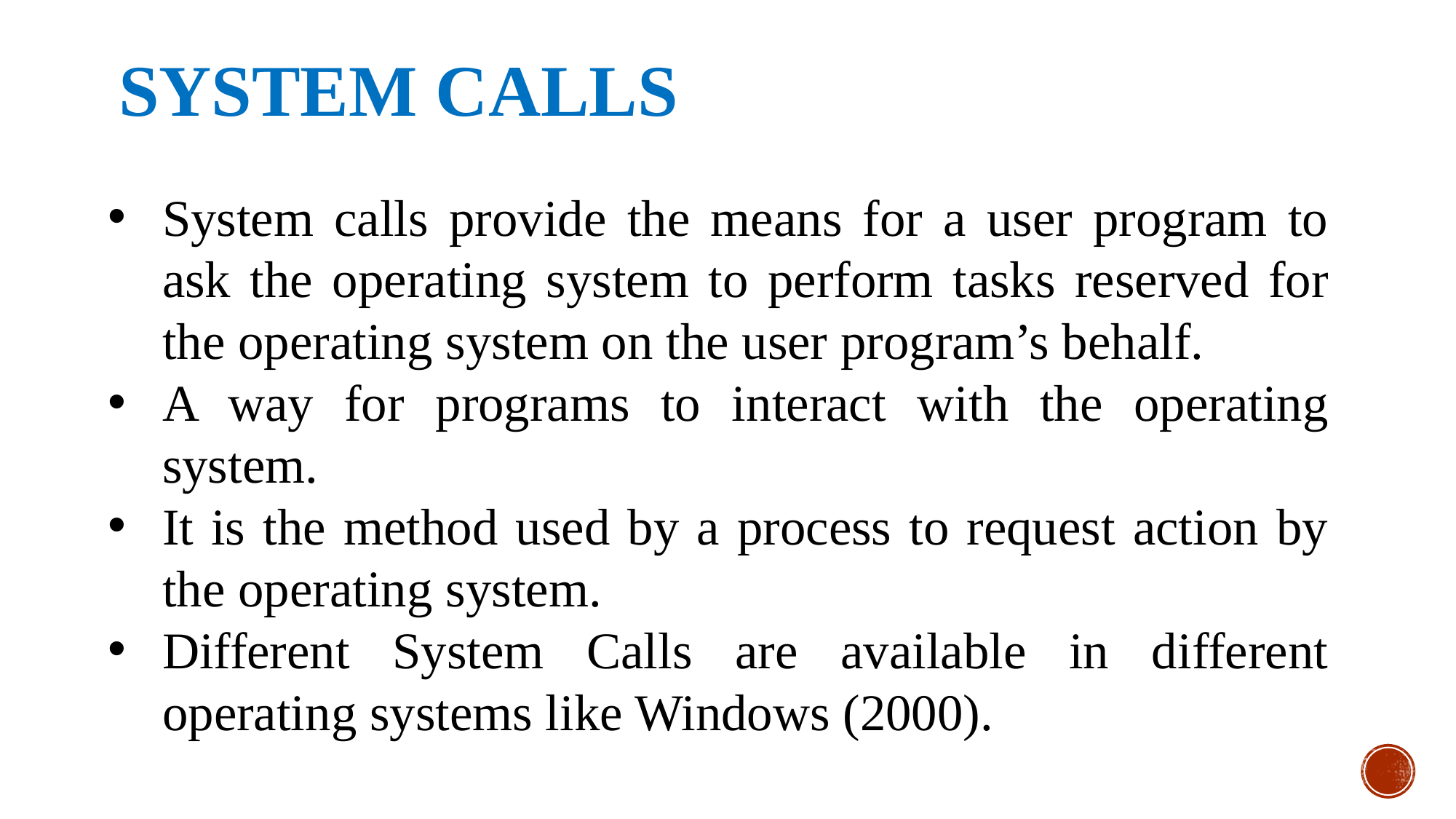

System calls
System calls provide the means for a user program to ask the operating system to perform tasks reserved for the operating system on the user program’s behalf.
A way for programs to interact with the operating system.
It is the method used by a process to request action by the operating system.
Different System Calls are available in different operating systems like Windows (2000).